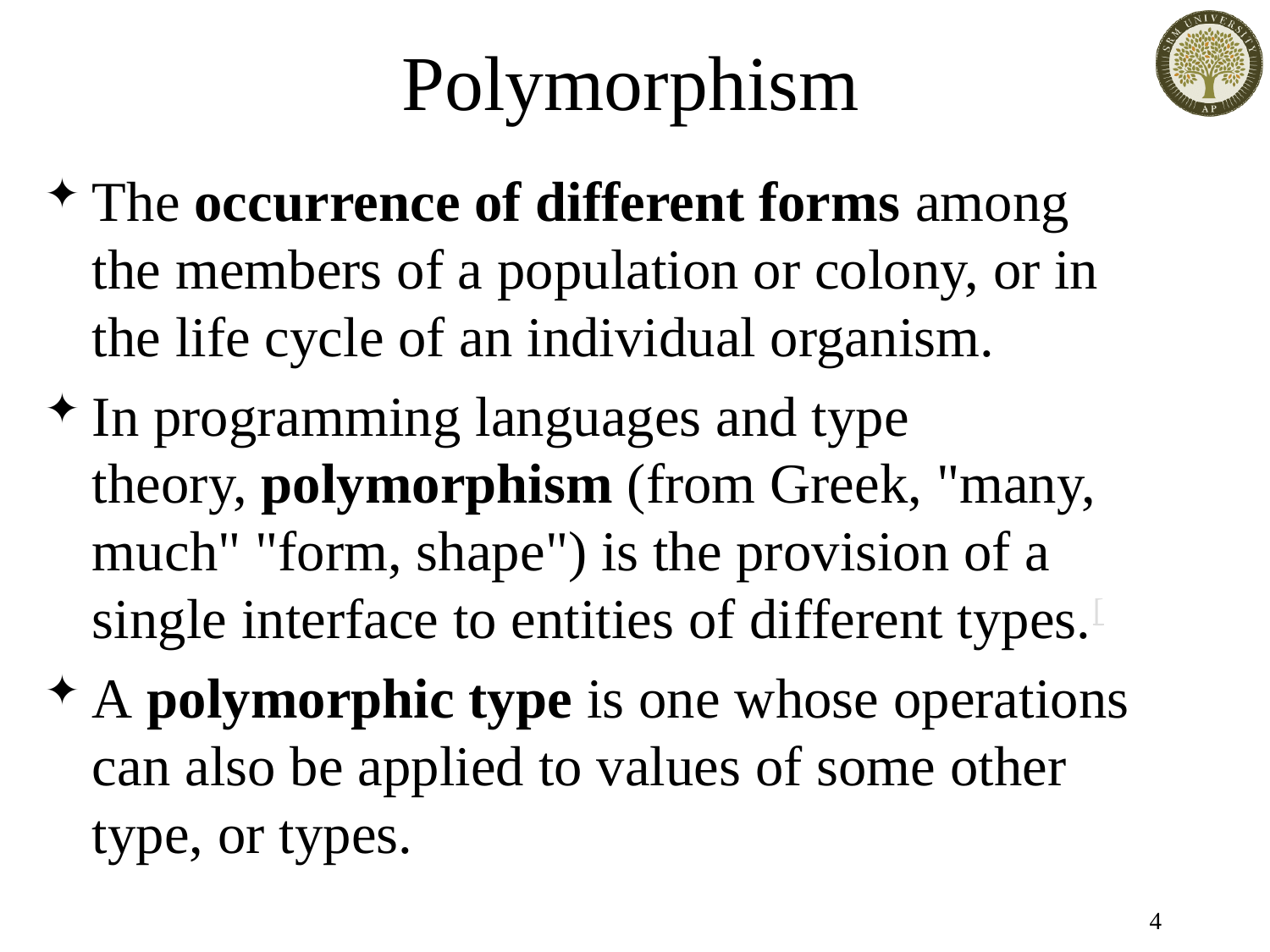

# Polymorphism
The occurrence of different forms among the members of a population or colony, or in the life cycle of an individual organism.
In programming languages and type theory, polymorphism (from Greek, "many, much" "form, shape") is the provision of a single interface to entities of different types.[
A polymorphic type is one whose operations can also be applied to values of some other type, or types.
4